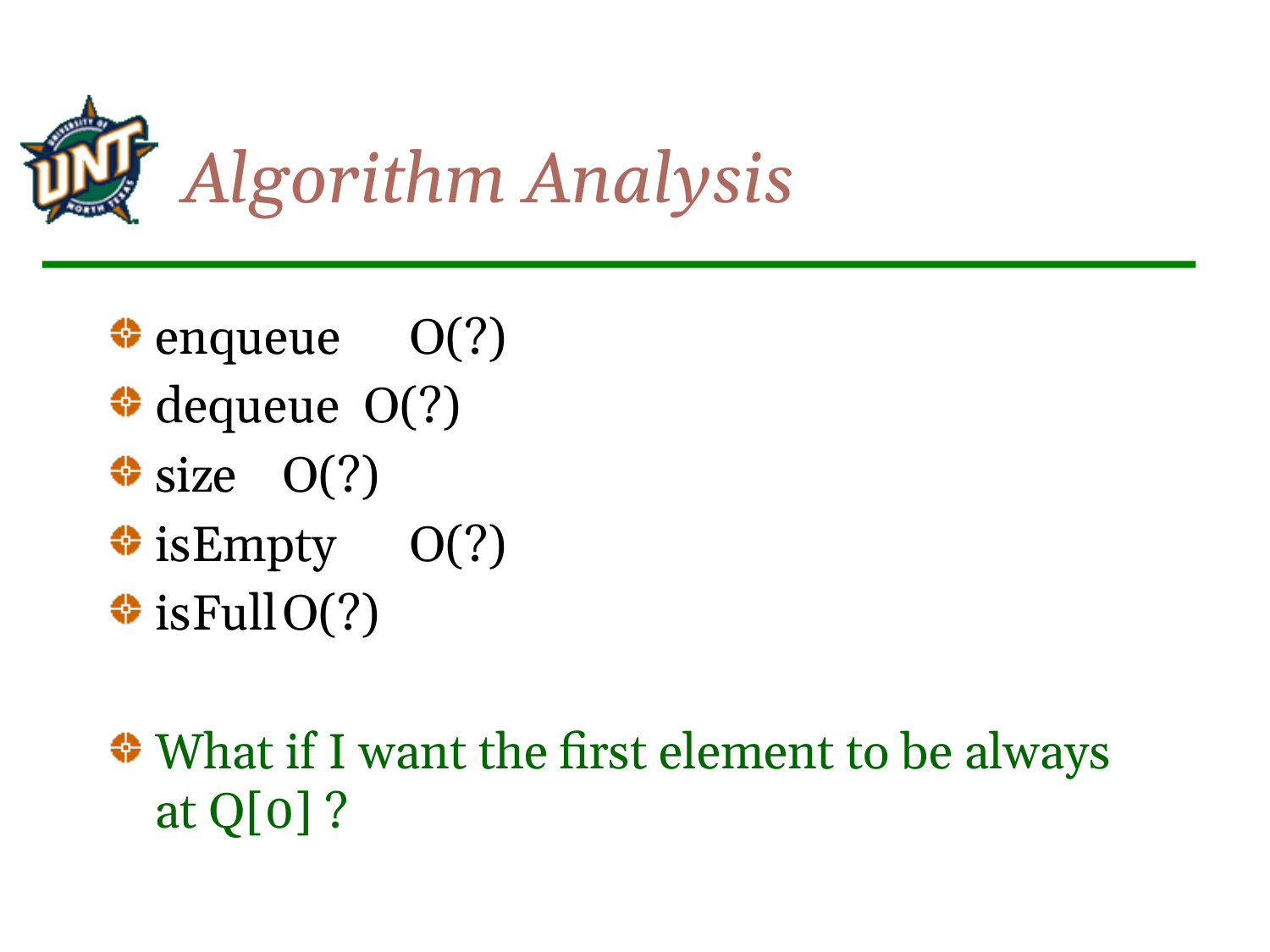

# Algorithm Analysis
enqueue	O(?)
dequeue  O(?)
size	O(?)
isEmpty	O(?)
isFull	O(?)

What if I want the first element to be always at Q[0] ?